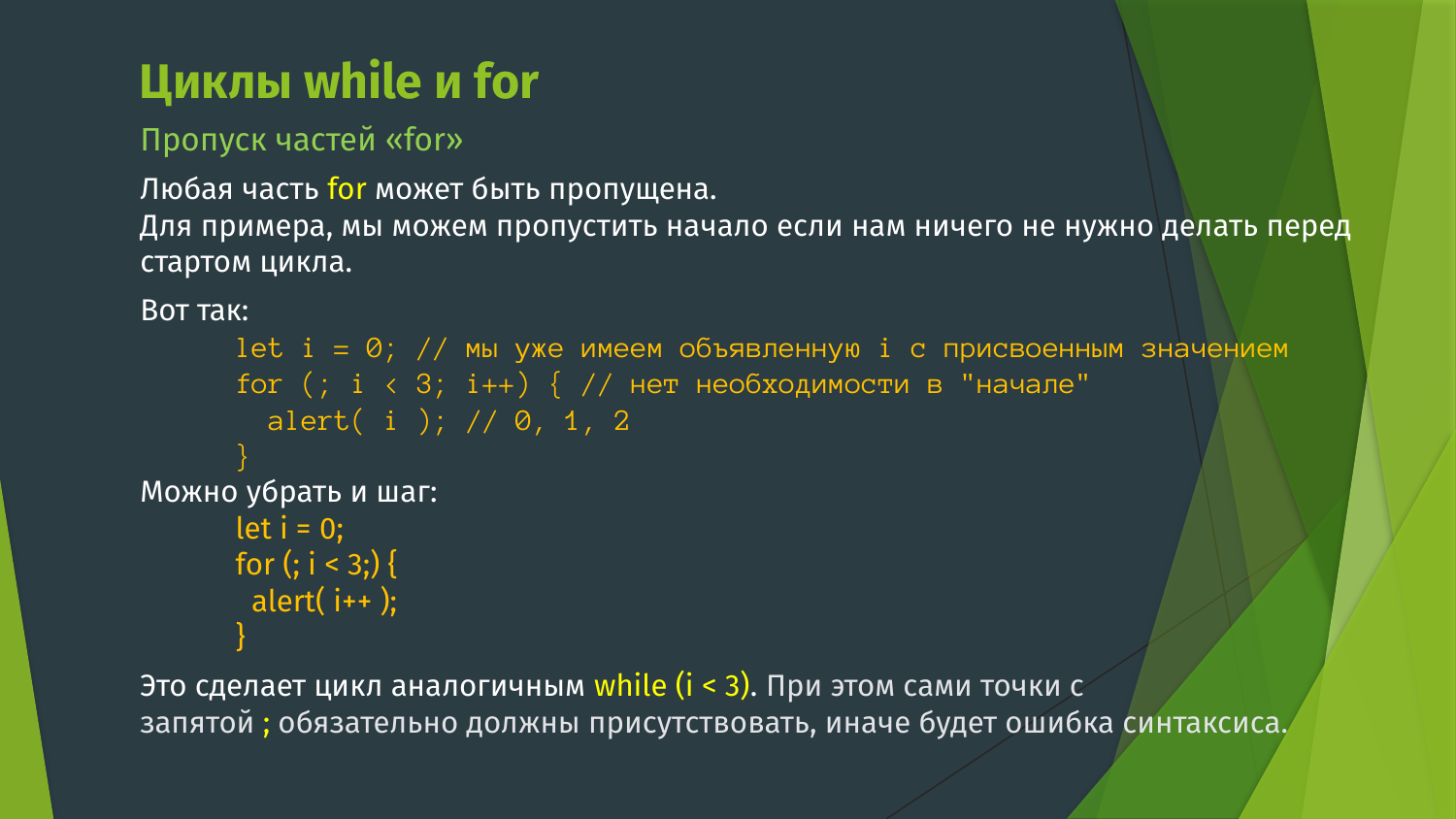

# Циклы while и for
Пропуск частей «for»
Любая часть for может быть пропущена.
Для примера, мы можем пропустить начало если нам ничего не нужно делать перед стартом цикла.
Вот так:
let i = 0; // мы уже имеем объявленную i с присвоенным значением
for (; i < 3; i++) { // нет необходимости в "начале"
  alert( i ); // 0, 1, 2
}
Можно убрать и шаг:
let i = 0;
for (; i < 3;) {
  alert( i++ );
}
Это сделает цикл аналогичным while (i < 3). При этом сами точки с запятой ; обязательно должны присутствовать, иначе будет ошибка синтаксиса.